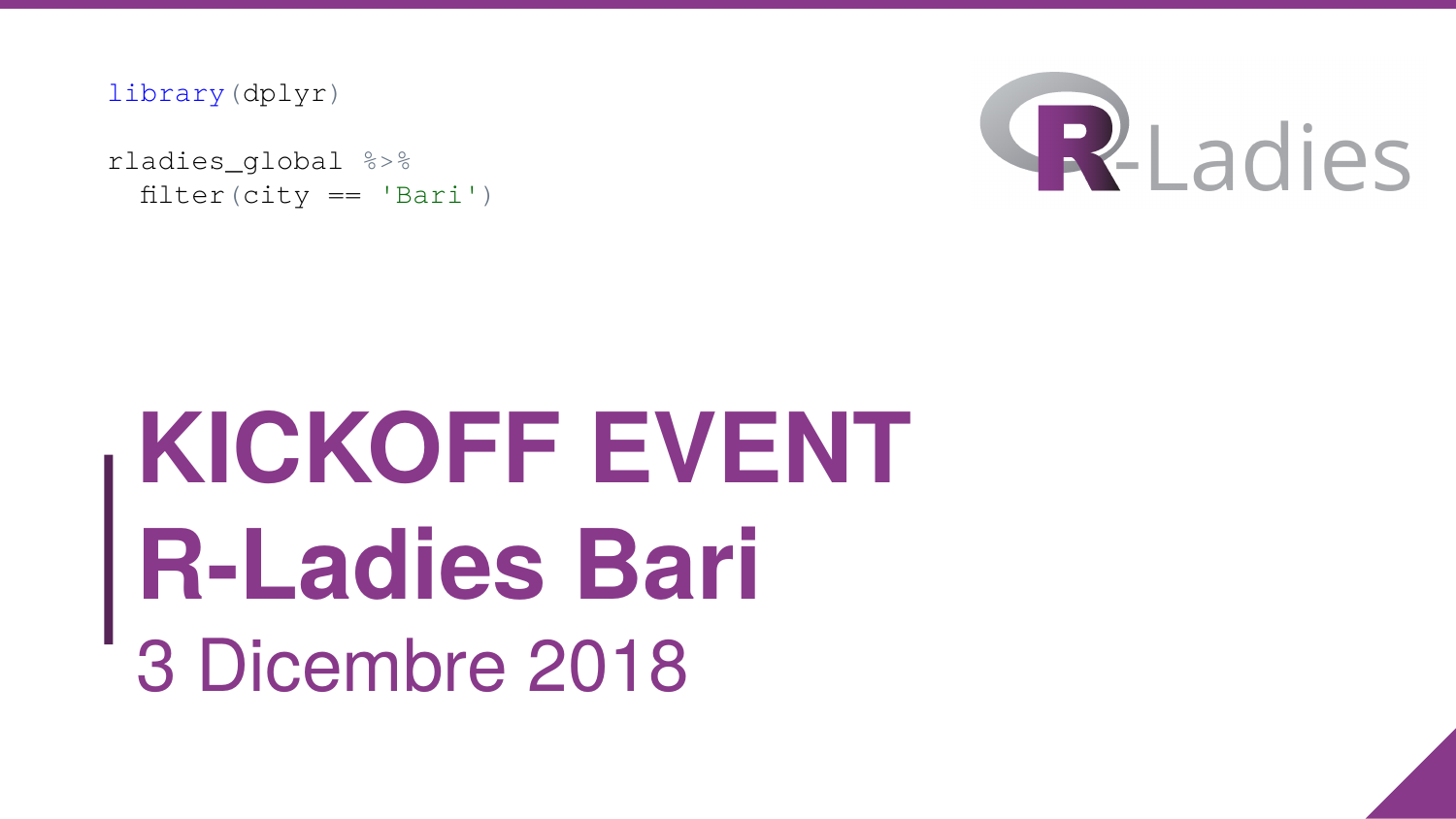

library(dplyr)

rladies_global %>%
  filter(city == 'Bari')
# KICKOFF EVENT
R-Ladies Bari
3 Dicembre 2018